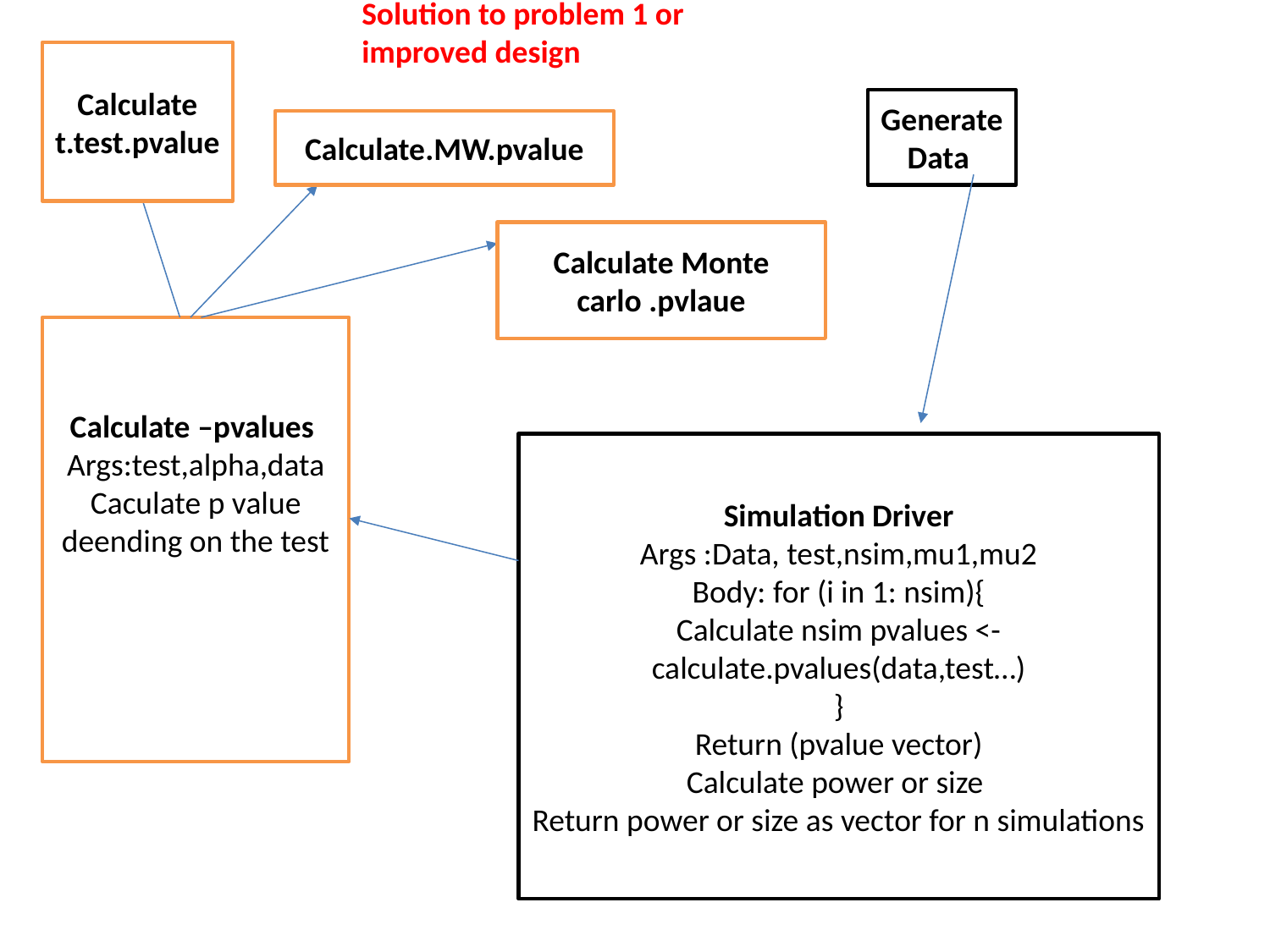

Solution to problem 1 or improved design
Calculate t.test.pvalue
Generate Data
Calculate.MW.pvalue
Calculate Monte carlo .pvlaue
Calculate –pvalues
Args:test,alpha,data
Caculate p value deending on the test

Simulation Driver
Args :Data, test,nsim,mu1,mu2
Body: for (i in 1: nsim){
Calculate nsim pvalues <-calculate.pvalues(data,test…)
}
Return (pvalue vector)
Calculate power or size
Return power or size as vector for n simulations